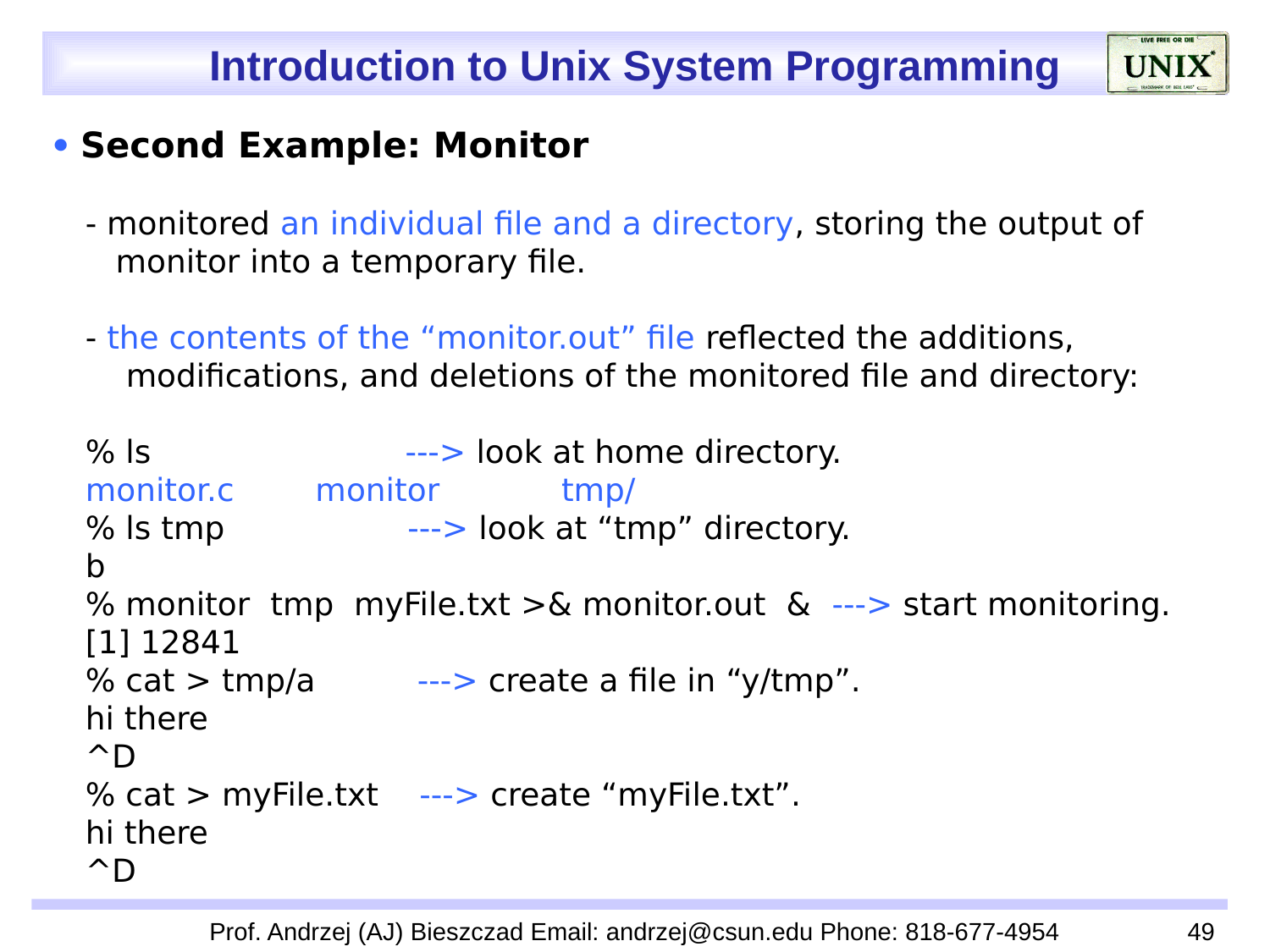

• Second Example: Monitor

   - monitored an individual file and a directory, storing the output of
      monitor into a temporary file.

   - the contents of the “monitor.out” file reflected the additions,
       modifications, and deletions of the monitored file and directory:

   % ls                         ---> look at home directory.
   monitor.c        monitor            tmp/
   % ls tmp                  ---> look at “tmp” directory.
   b
   % monitor  tmp  myFile.txt >& monitor.out  &  ---> start monitoring.
   [1] 12841
   % cat > tmp/a          ---> create a file in “y/tmp”.
   hi there
   ^D
   % cat > myFile.txt    ---> create “myFile.txt”.
   hi there
   ^D
Prof. Andrzej (AJ) Bieszczad Email: andrzej@csun.edu Phone: 818-677-4954
49